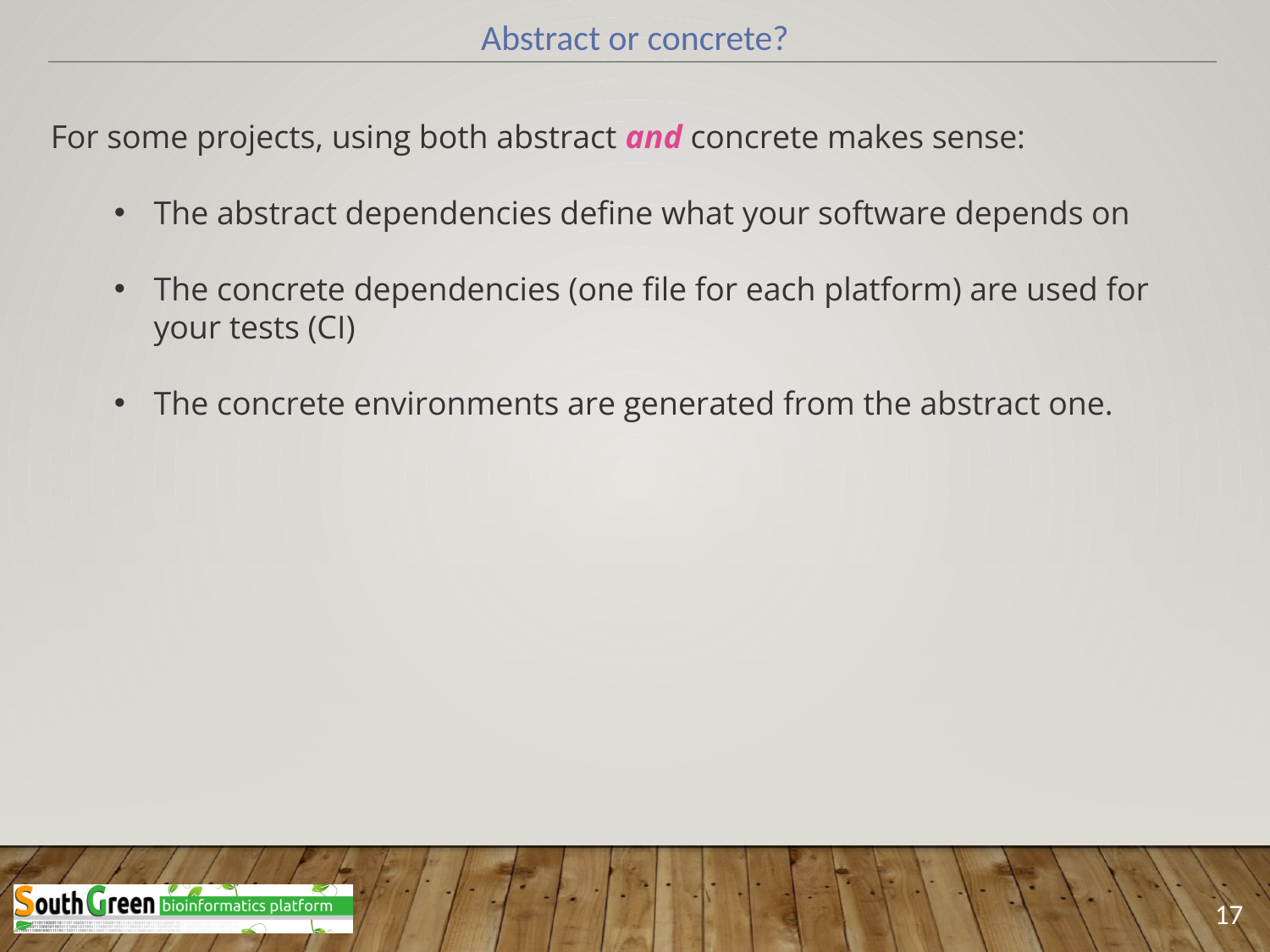

Abstract or concrete?
For some projects, using both abstract and concrete makes sense:

The abstract dependencies define what your software depends on

The concrete dependencies (one file for each platform) are used for your tests (CI)

The concrete environments are generated from the abstract one.
17